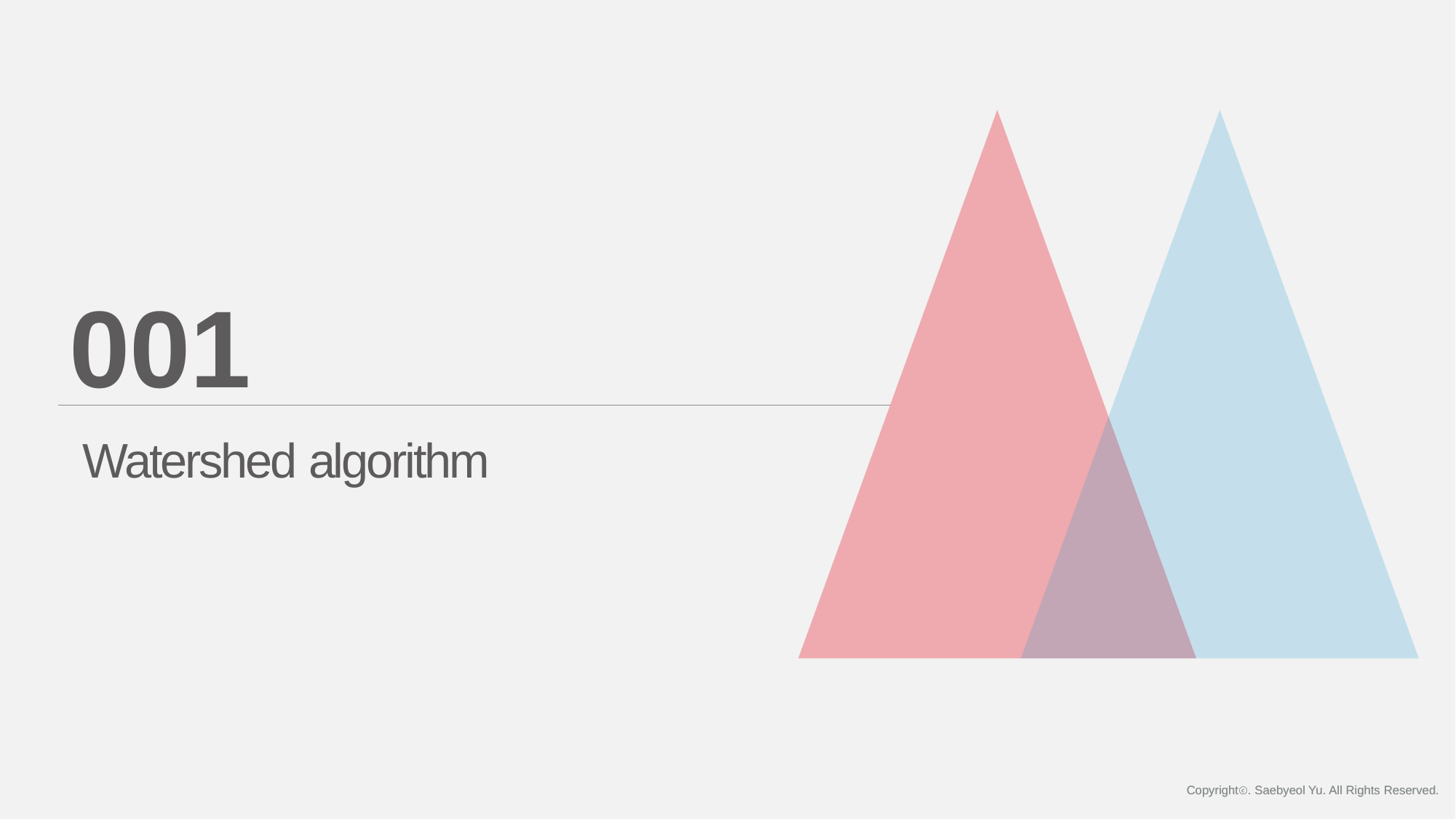

001
Watershed algorithm
Copyrightⓒ. Saebyeol Yu. All Rights Reserved.